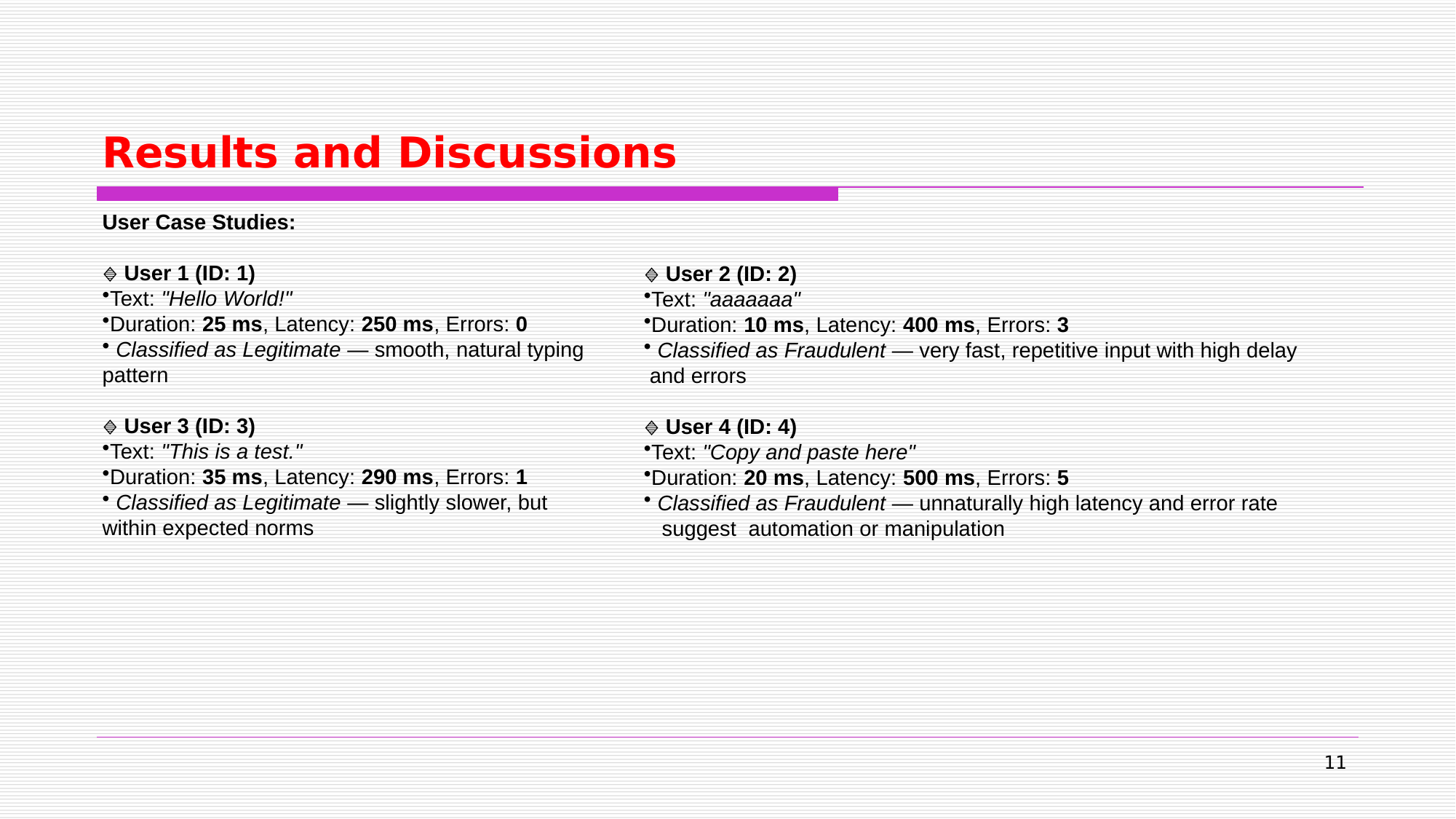

# Results and Discussions
User Case Studies:
🔹 User 1 (ID: 1)
Text: "Hello World!"
Duration: 25 ms, Latency: 250 ms, Errors: 0
 Classified as Legitimate — smooth, natural typing pattern
🔹 User 3 (ID: 3)
Text: "This is a test."
Duration: 35 ms, Latency: 290 ms, Errors: 1
 Classified as Legitimate — slightly slower, but within expected norms

🔹 User 2 (ID: 2)
Text: "aaaaaaa"
Duration: 10 ms, Latency: 400 ms, Errors: 3
 Classified as Fraudulent — very fast, repetitive input with high delay
 and errors
🔹 User 4 (ID: 4)
Text: "Copy and paste here"
Duration: 20 ms, Latency: 500 ms, Errors: 5
 Classified as Fraudulent — unnaturally high latency and error rate
   suggest  automation or manipulation

11